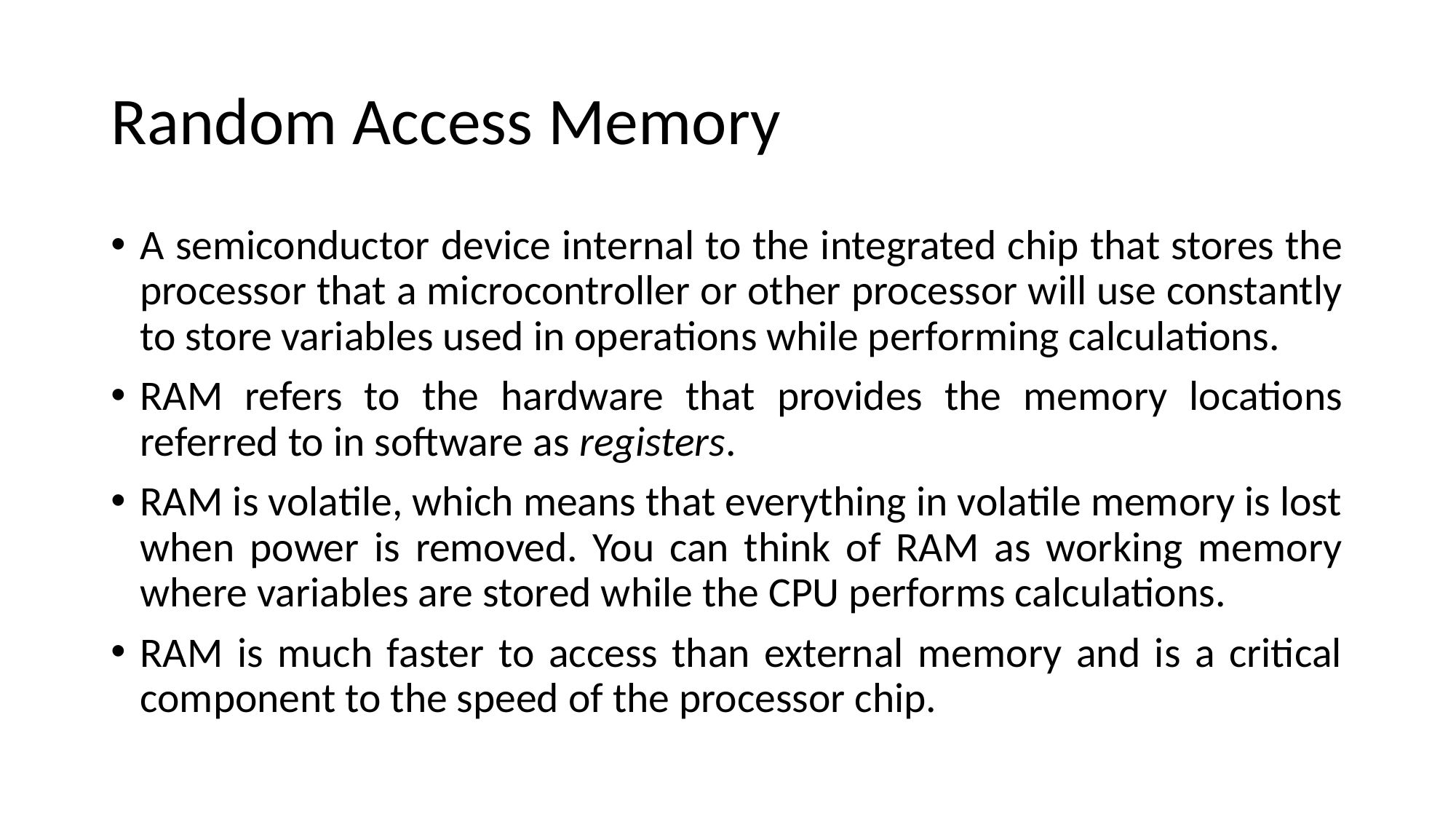

# Random Access Memory
A semiconductor device internal to the integrated chip that stores the processor that a microcontroller or other processor will use constantly to store variables used in operations while performing calculations.
RAM refers to the hardware that provides the memory locations referred to in software as registers.
RAM is volatile, which means that everything in volatile memory is lost when power is removed. You can think of RAM as working memory where variables are stored while the CPU performs calculations.
RAM is much faster to access than external memory and is a critical component to the speed of the processor chip.